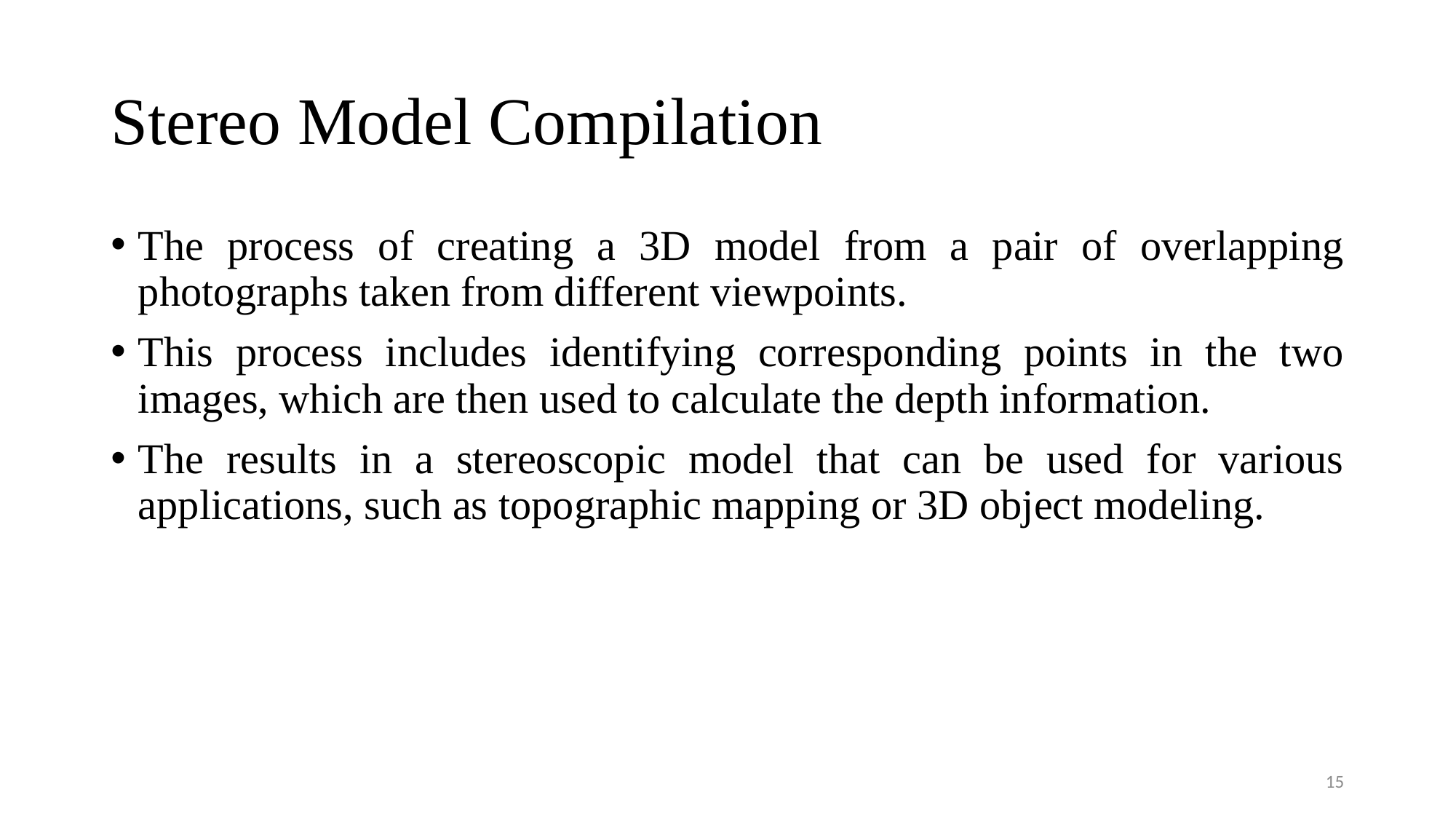

# Stereo Model Compilation
The process of creating a 3D model from a pair of overlapping photographs taken from different viewpoints.
This process includes identifying corresponding points in the two images, which are then used to calculate the depth information.
The results in a stereoscopic model that can be used for various applications, such as topographic mapping or 3D object modeling.

15